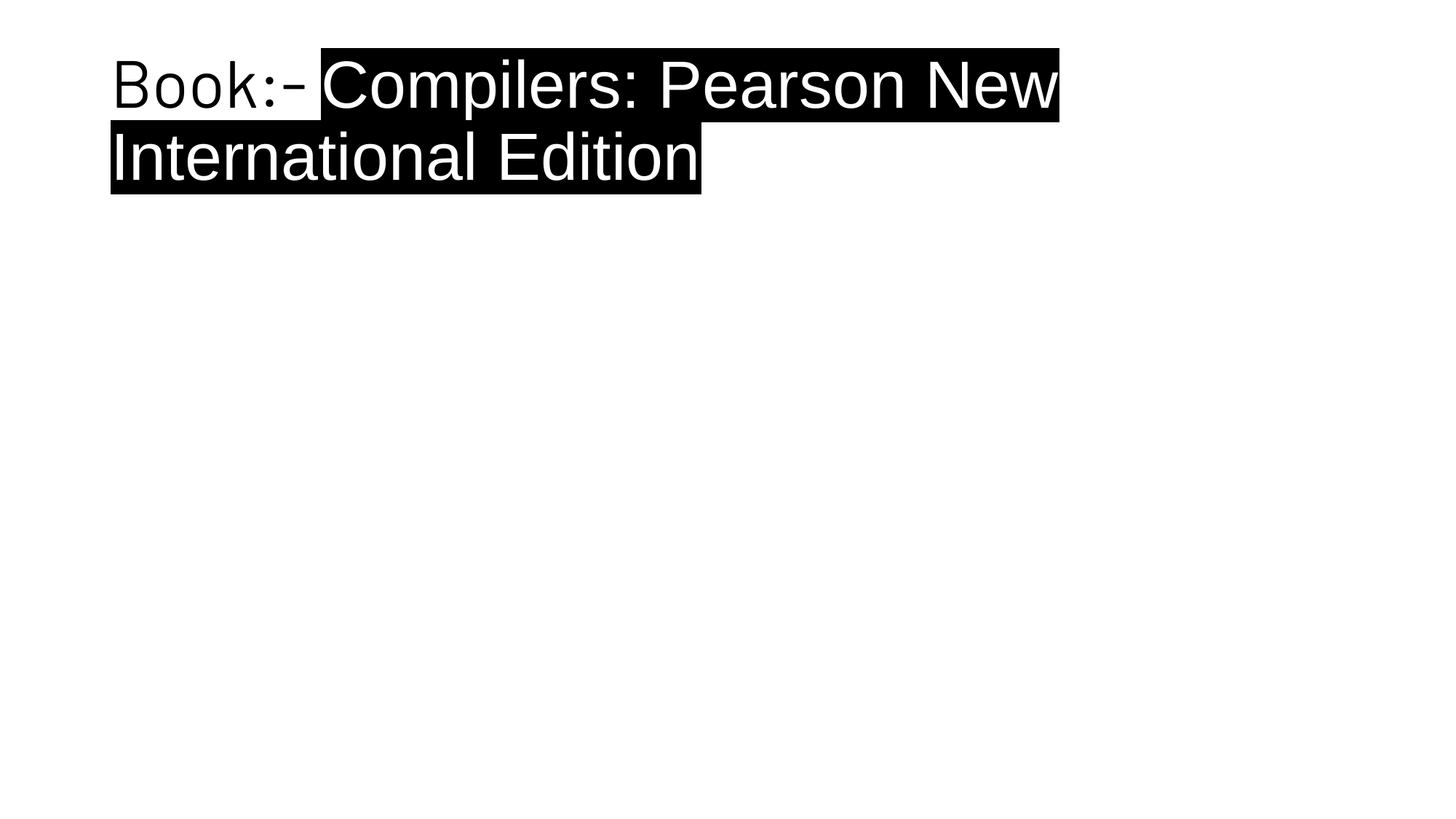

# Book:- Compilers: Pearson New International Edition